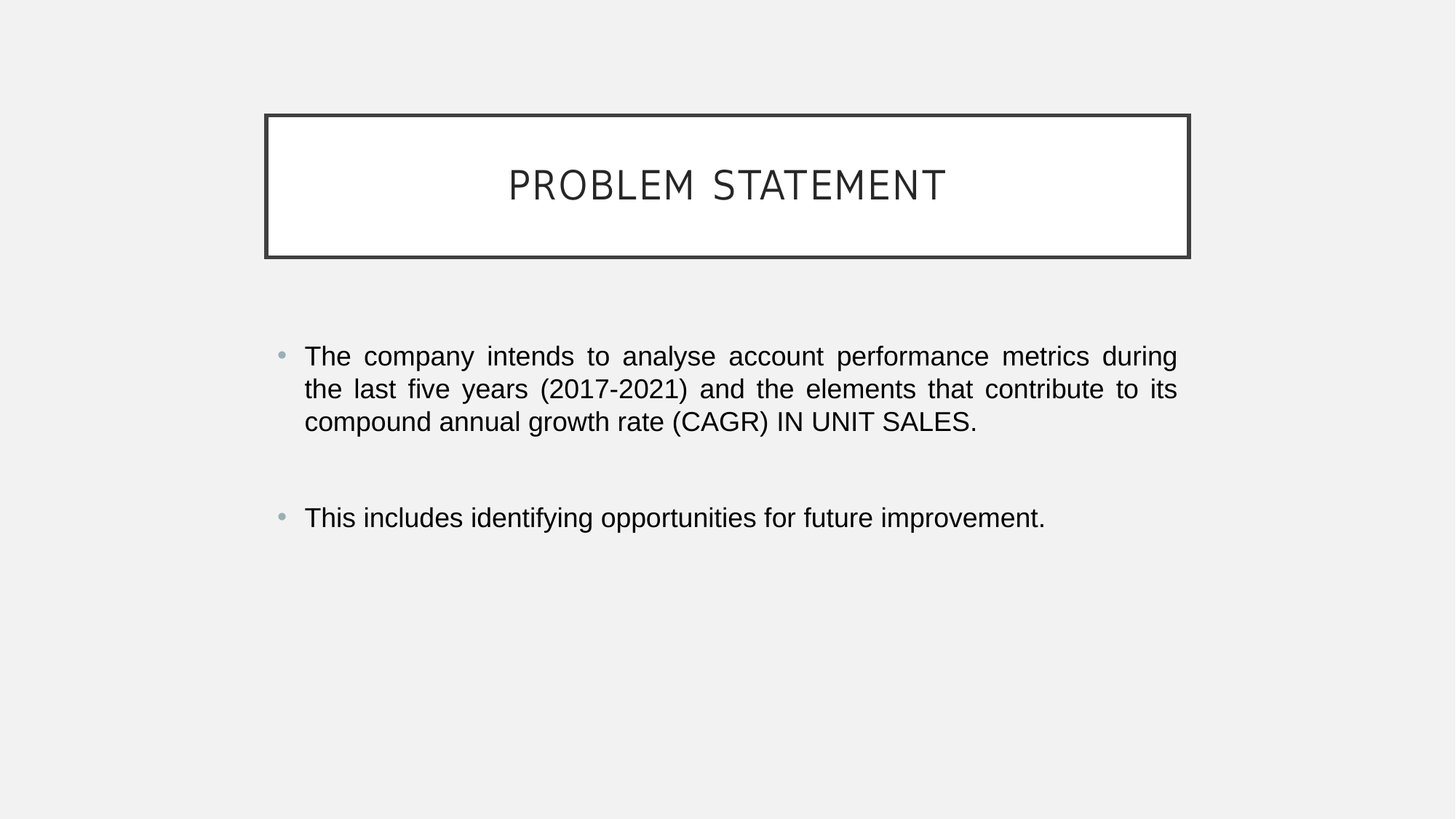

# Problem statement
The company intends to analyse account performance metrics during the last five years (2017-2021) and the elements that contribute to its compound annual growth rate (CAGR) IN UNIT SALES.

This includes identifying opportunities for future improvement.